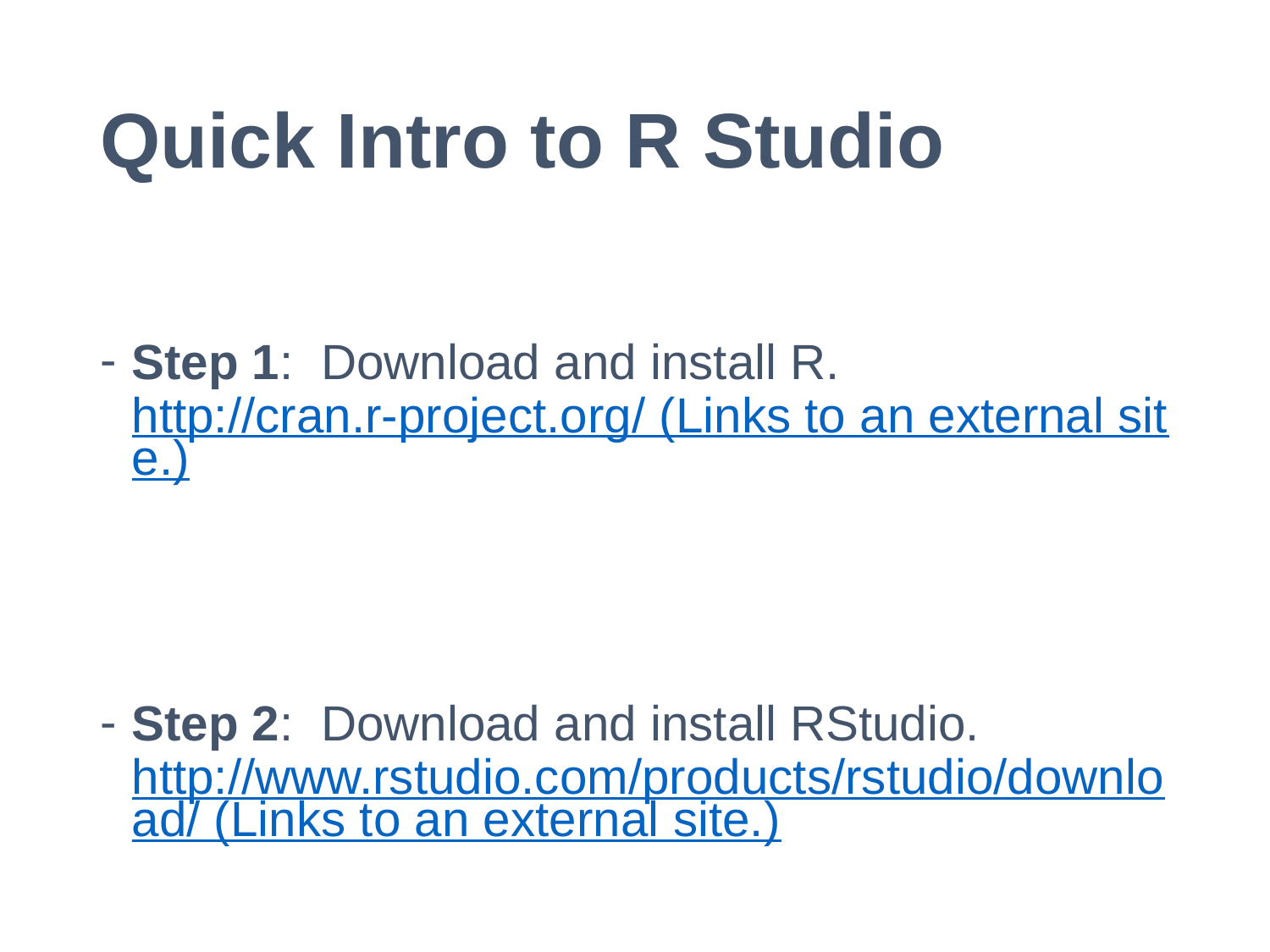

# Quick Intro to R Studio

Step 1:  Download and install R. http://cran.r-project.org/ (Links to an external site.)

Step 2:  Download and install RStudio. http://www.rstudio.com/products/rstudio/download/ (Links to an external site.)